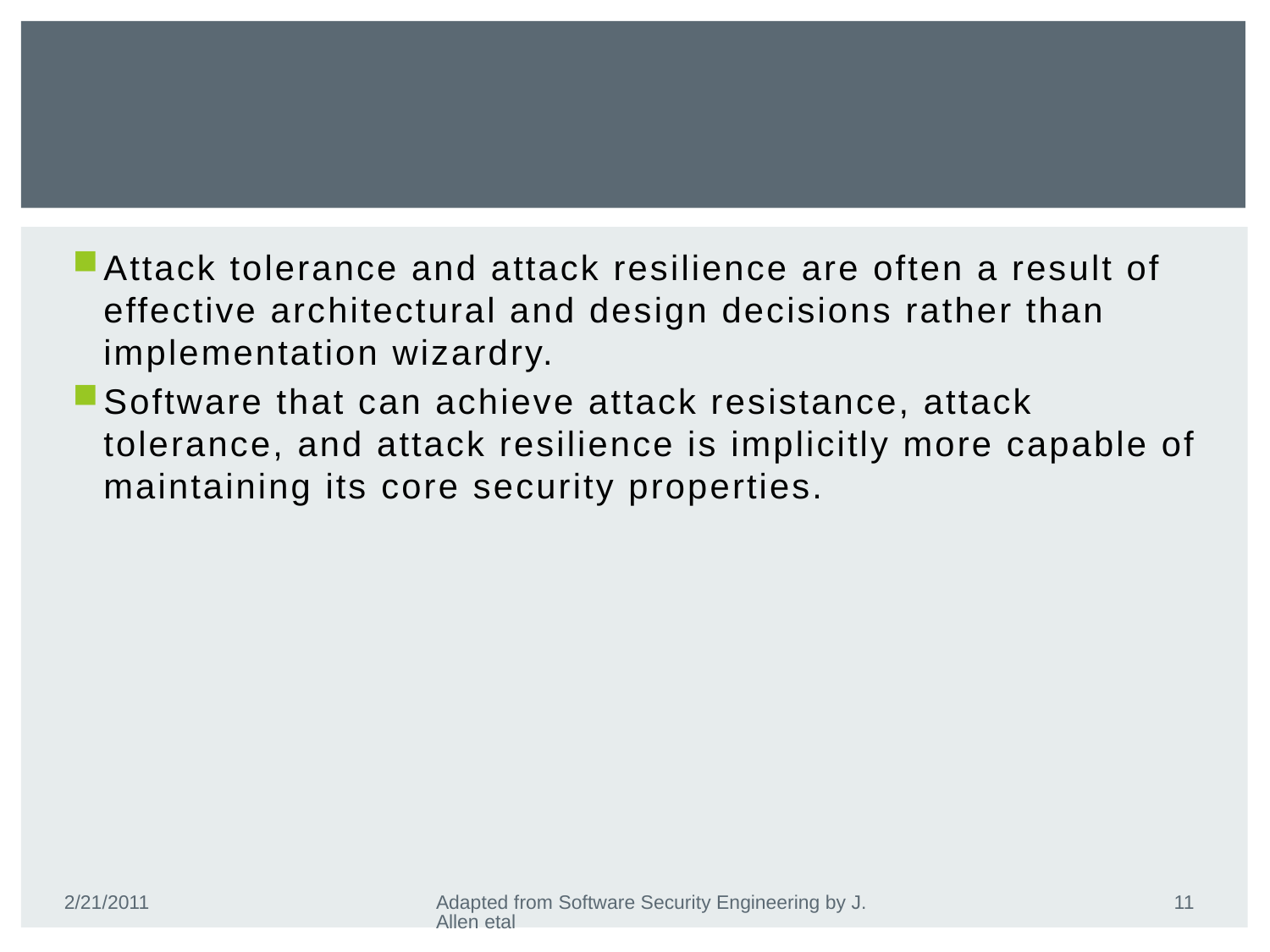

#
Attack tolerance and attack resilience are often a result of effective architectural and design decisions rather than implementation wizardry.
Software that can achieve attack resistance, attack tolerance, and attack resilience is implicitly more capable of maintaining its core security properties.

11
2/21/2011
Adapted from Software Security Engineering by J.Allen etal